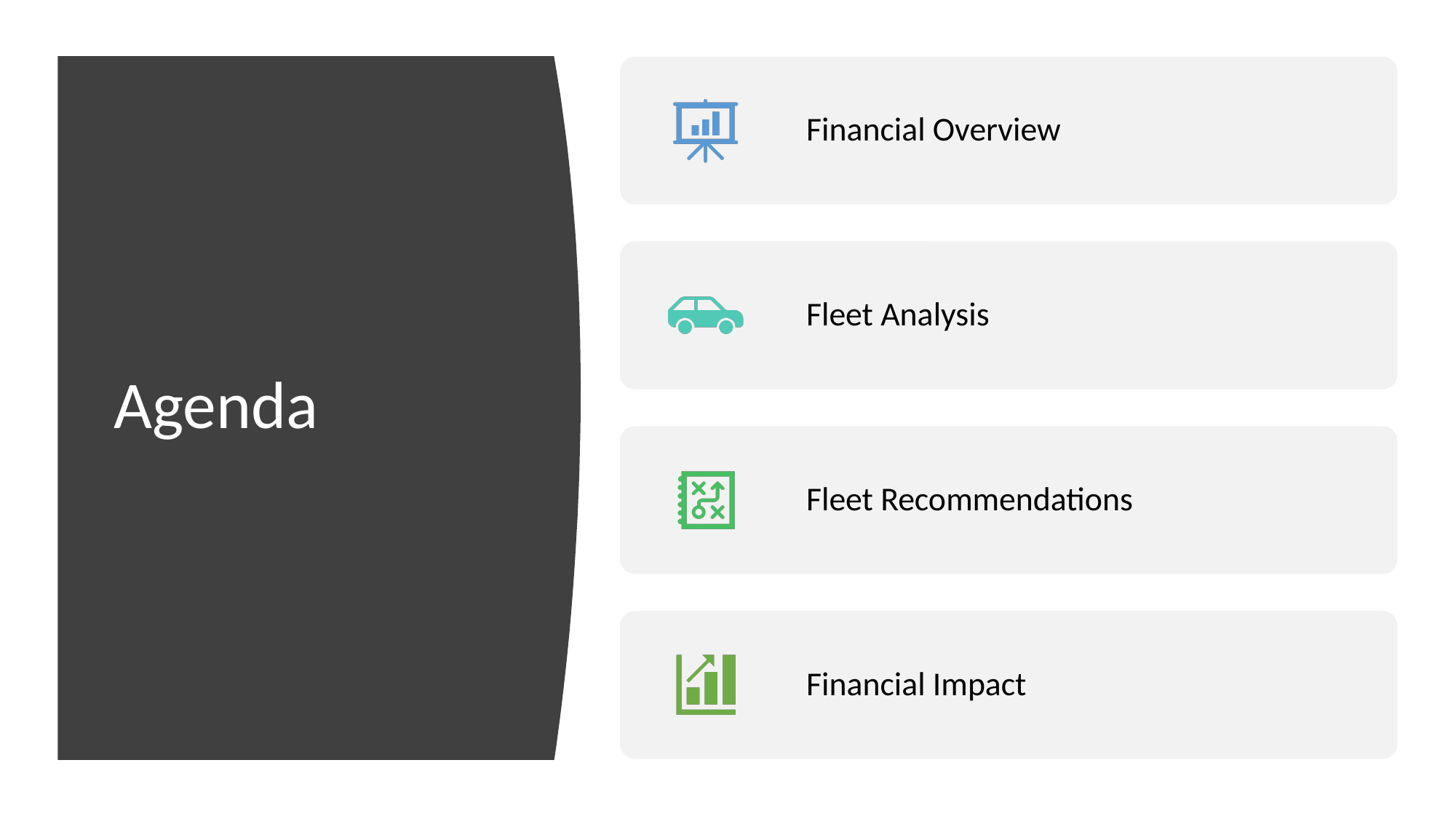

Financial Overview
Fleet Analysis
Fleet Recommendations
Financial Impact

# Agenda